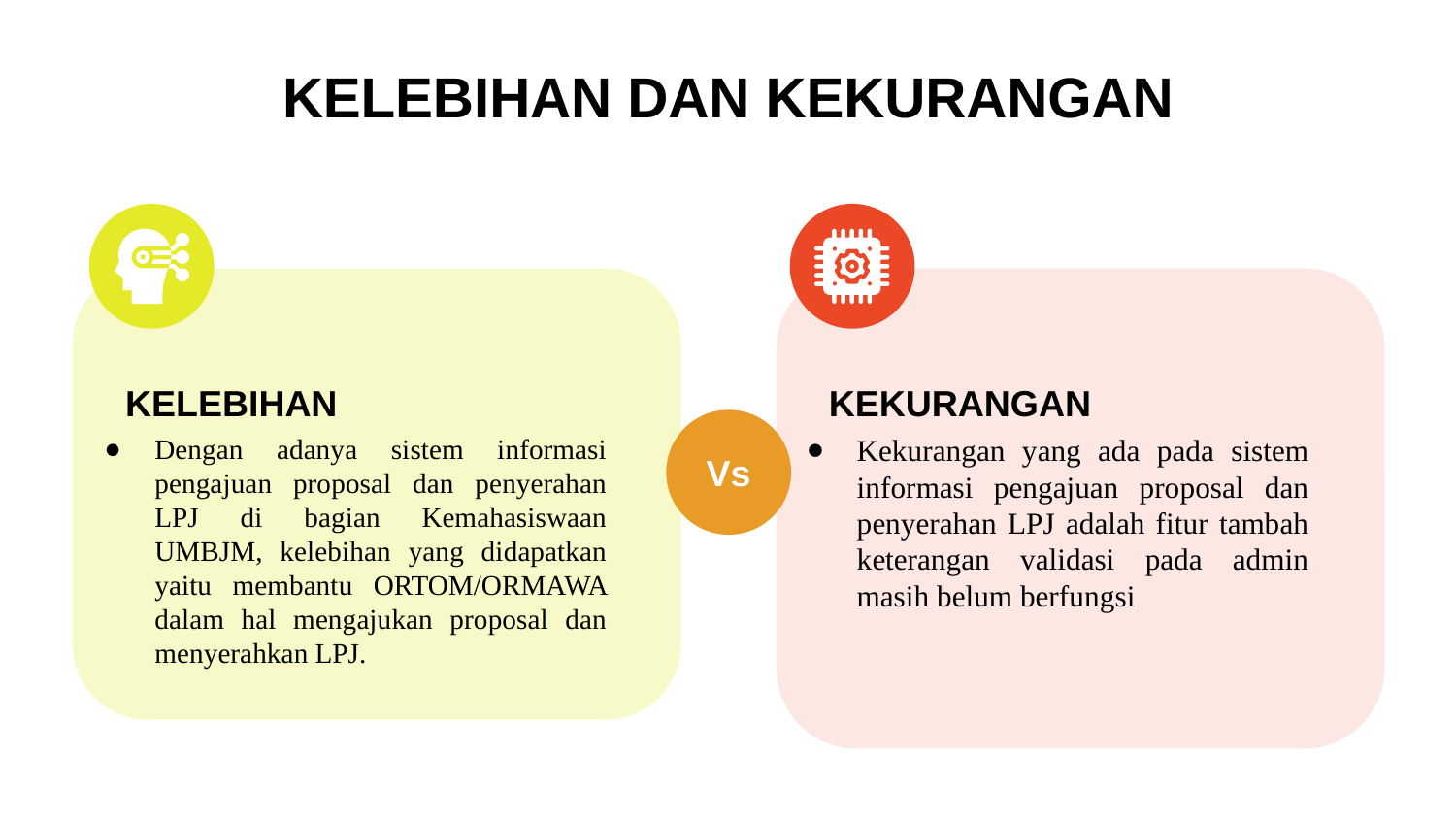

# KELEBIHAN DAN KEKURANGAN

KELEBIHAN
Dengan adanya sistem informasi pengajuan proposal dan penyerahan LPJ di bagian Kemahasiswaan UMBJM, kelebihan yang didapatkan yaitu membantu ORTOM/ORMAWA dalam hal mengajukan proposal dan menyerahkan LPJ.

KEKURANGAN
Kekurangan yang ada pada sistem informasi pengajuan proposal dan penyerahan LPJ adalah fitur tambah keterangan validasi pada admin masih belum berfungsi

Vs